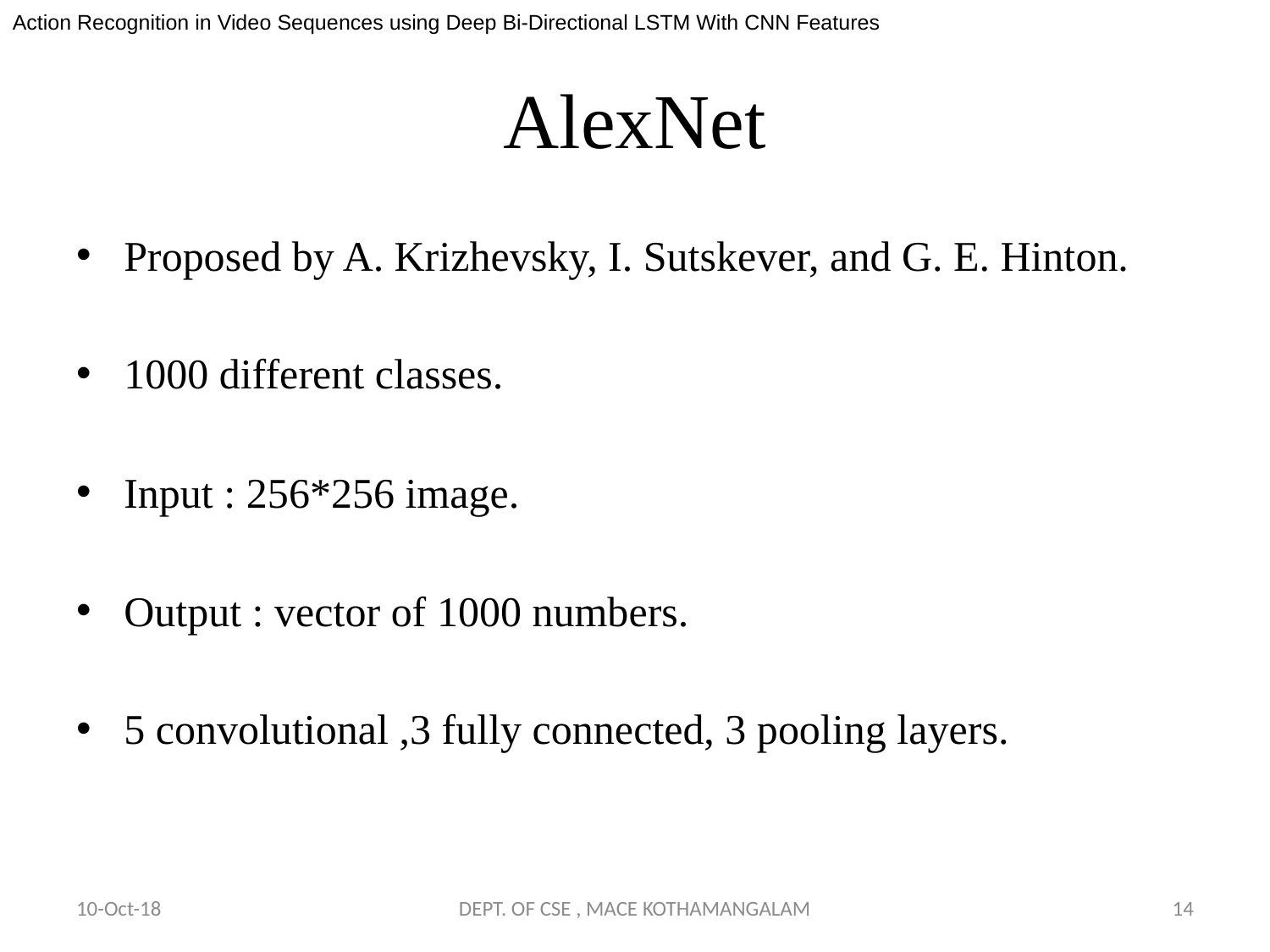

Action Recognition in Video Sequences using Deep Bi-Directional LSTM With CNN Features

# AlexNet
Proposed by A. Krizhevsky, I. Sutskever, and G. E. Hinton.

1000 different classes.

Input : 256*256 image.

Output : vector of 1000 numbers.

5 convolutional ,3 fully connected, 3 pooling layers.
10-Oct-18
DEPT. OF CSE , MACE KOTHAMANGALAM
14